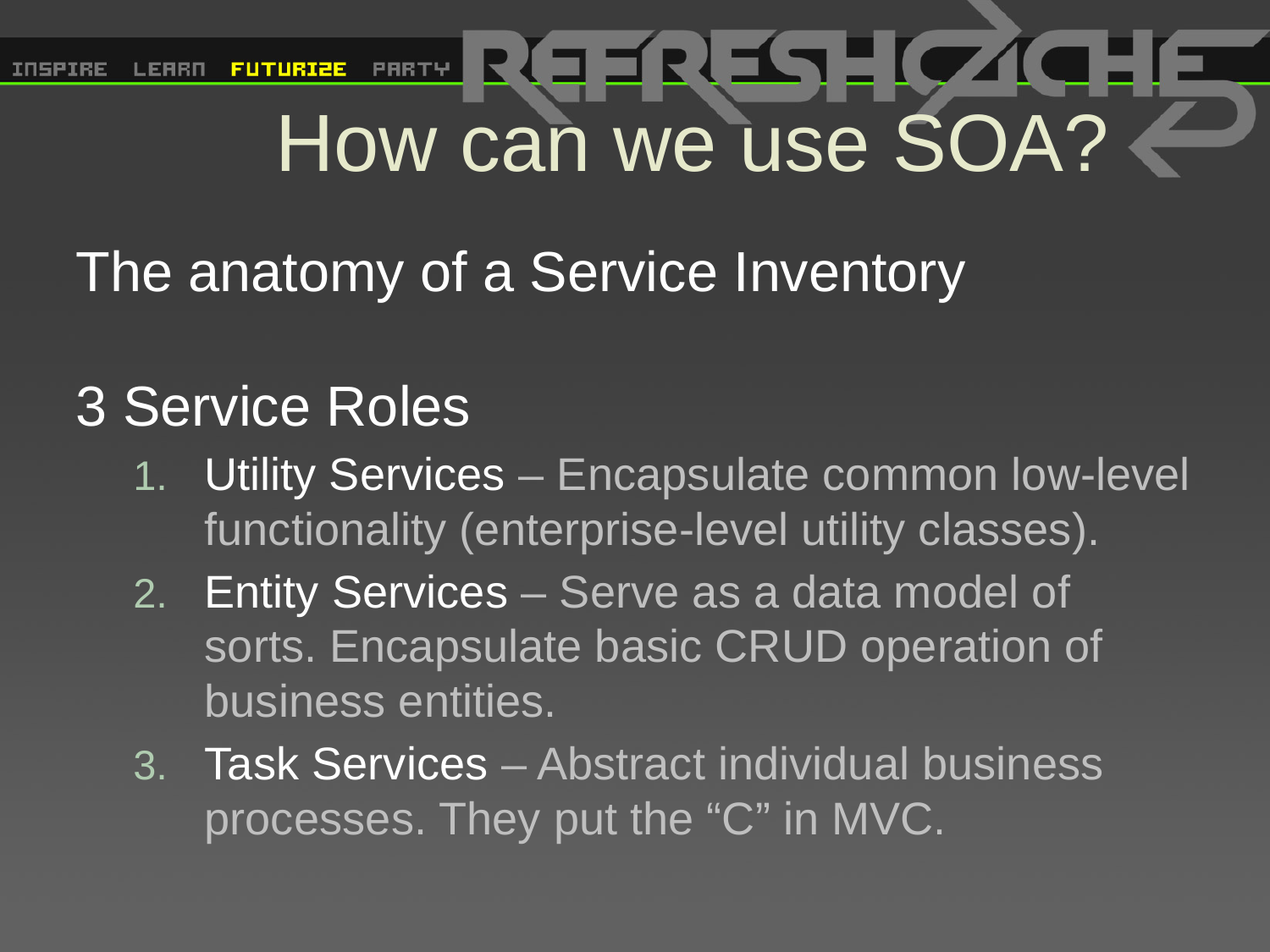

# How can we use SOA?
The anatomy of a Service Inventory

3 Service Roles
Utility Services – Encapsulate common low-level functionality (enterprise-level utility classes).
Entity Services – Serve as a data model of sorts. Encapsulate basic CRUD operation of business entities.
Task Services – Abstract individual business processes. They put the “C” in MVC.